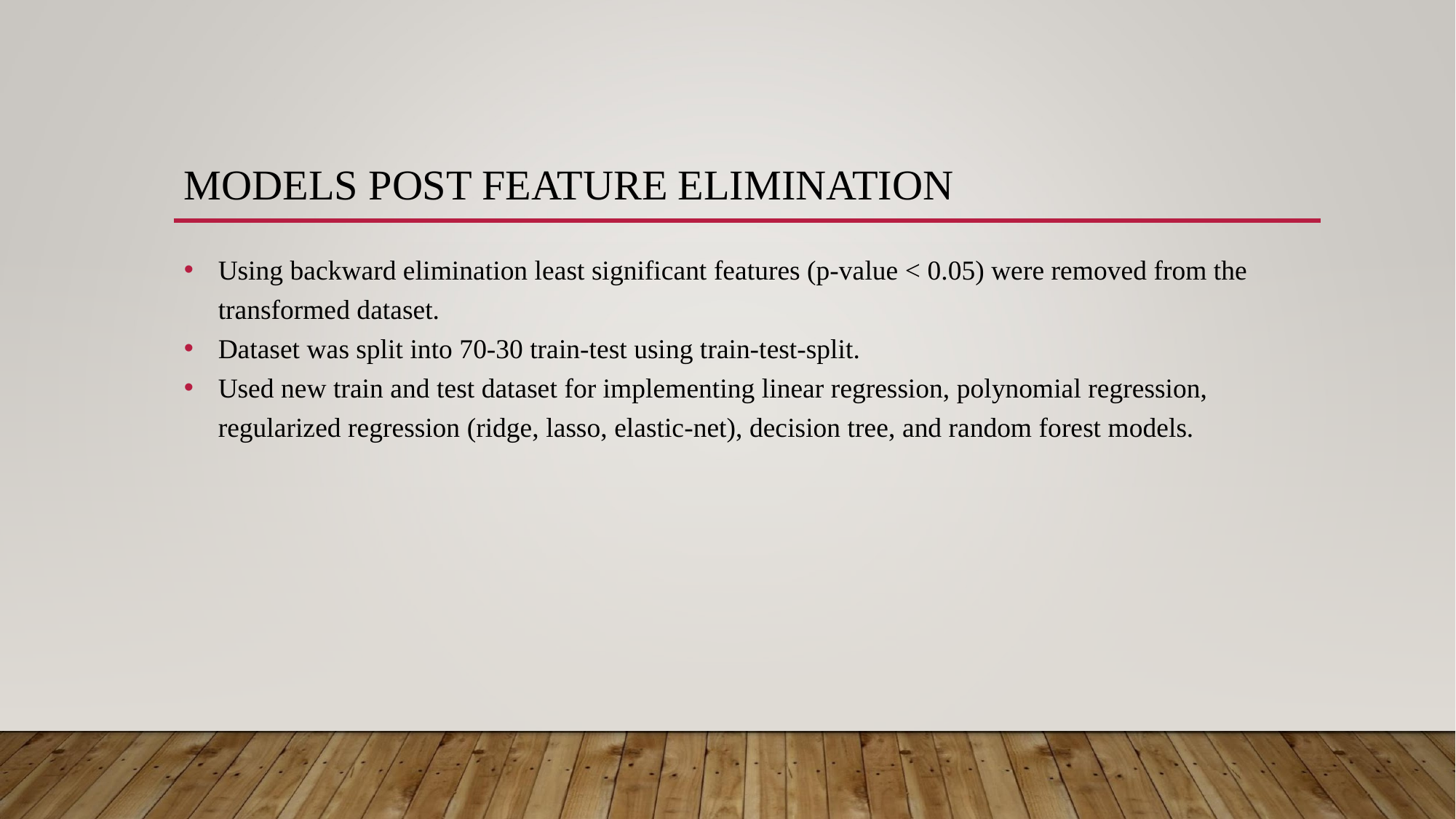

# MODELS POST FEATURE ELIMINATION
Using backward elimination least significant features (p-value < 0.05) were removed from the transformed dataset.
Dataset was split into 70-30 train-test using train-test-split.
Used new train and test dataset for implementing linear regression, polynomial regression, regularized regression (ridge, lasso, elastic-net), decision tree, and random forest models.